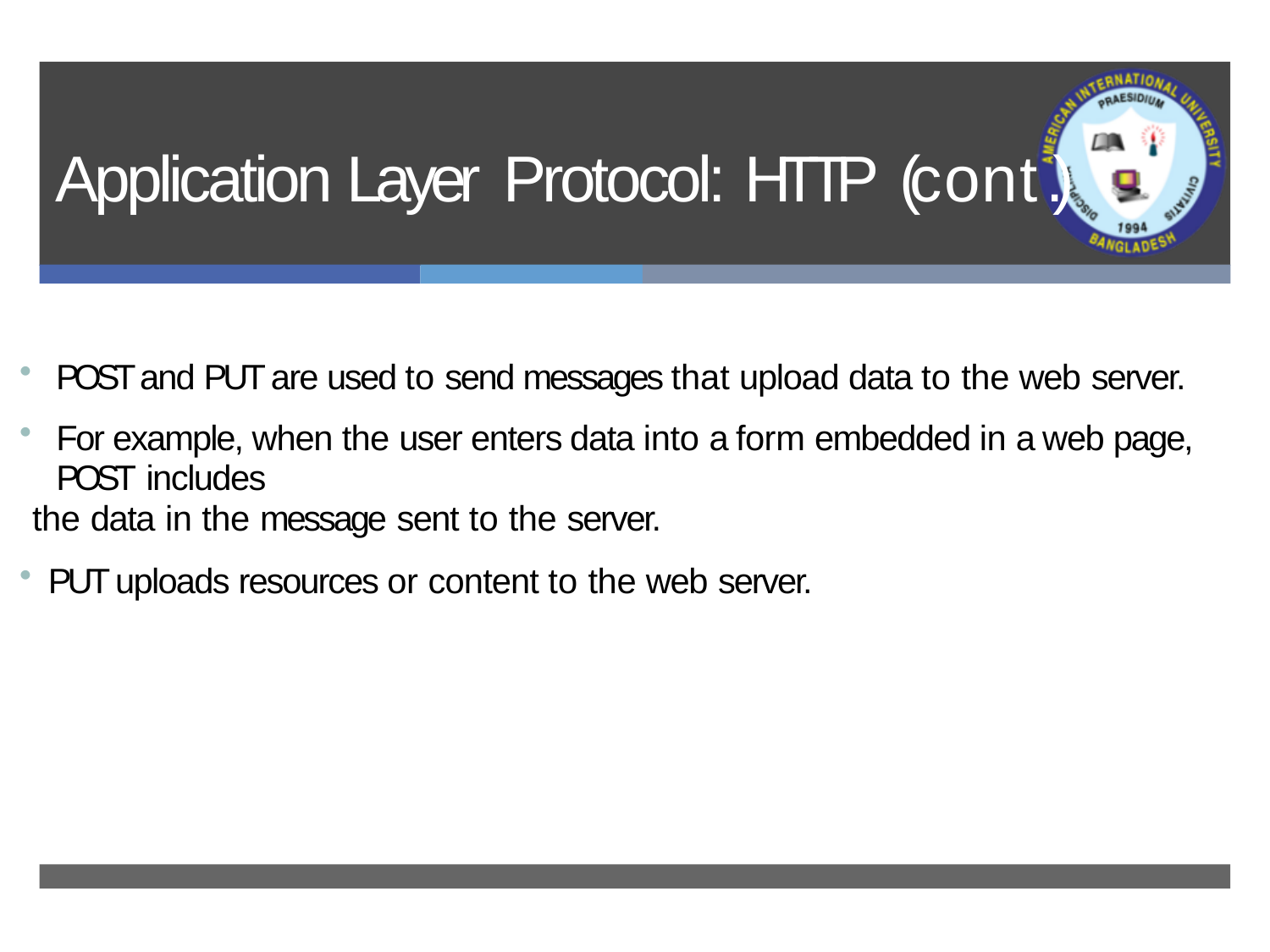

# Application Layer  Protocol: HTTP     (c  o  n  t   .)
POST and PUT are used to send messages that upload data to the web server.
For example, when the user enters data into a form embedded in a web page, POST includes
the data in the message sent to the server.
PUT uploads resources or content to the web server.